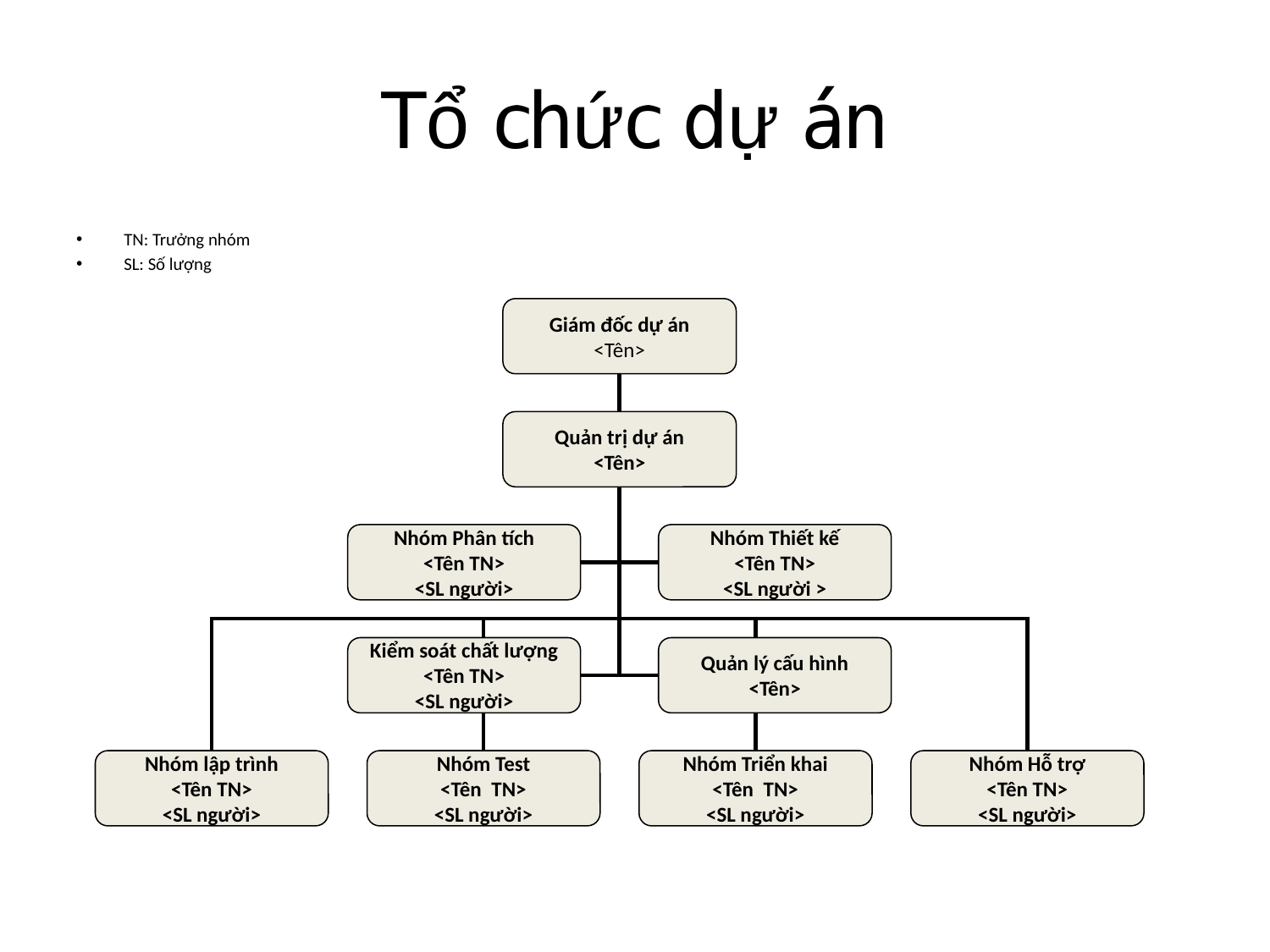

# Tổ chức dự án
TN: Trưởng nhóm
SL: Số lượng

Giám đốc dự án
<Tên>
Quản trị dự án
<Tên>
Nhóm Phân tích
<Tên TN>
<SL người>
Nhóm Thiết kế
<Tên TN>
<SL người >
Kiểm soát chất lượng
<Tên TN>
<SL người>
Quản lý cấu hình
<Tên>
Nhóm lập trình
<Tên TN>
<SL người>
Nhóm Test
<Tên  TN>
<SL người>
Nhóm Triển khai
<Tên  TN>
<SL người>
Nhóm Hỗ trợ
<Tên TN>
<SL người>